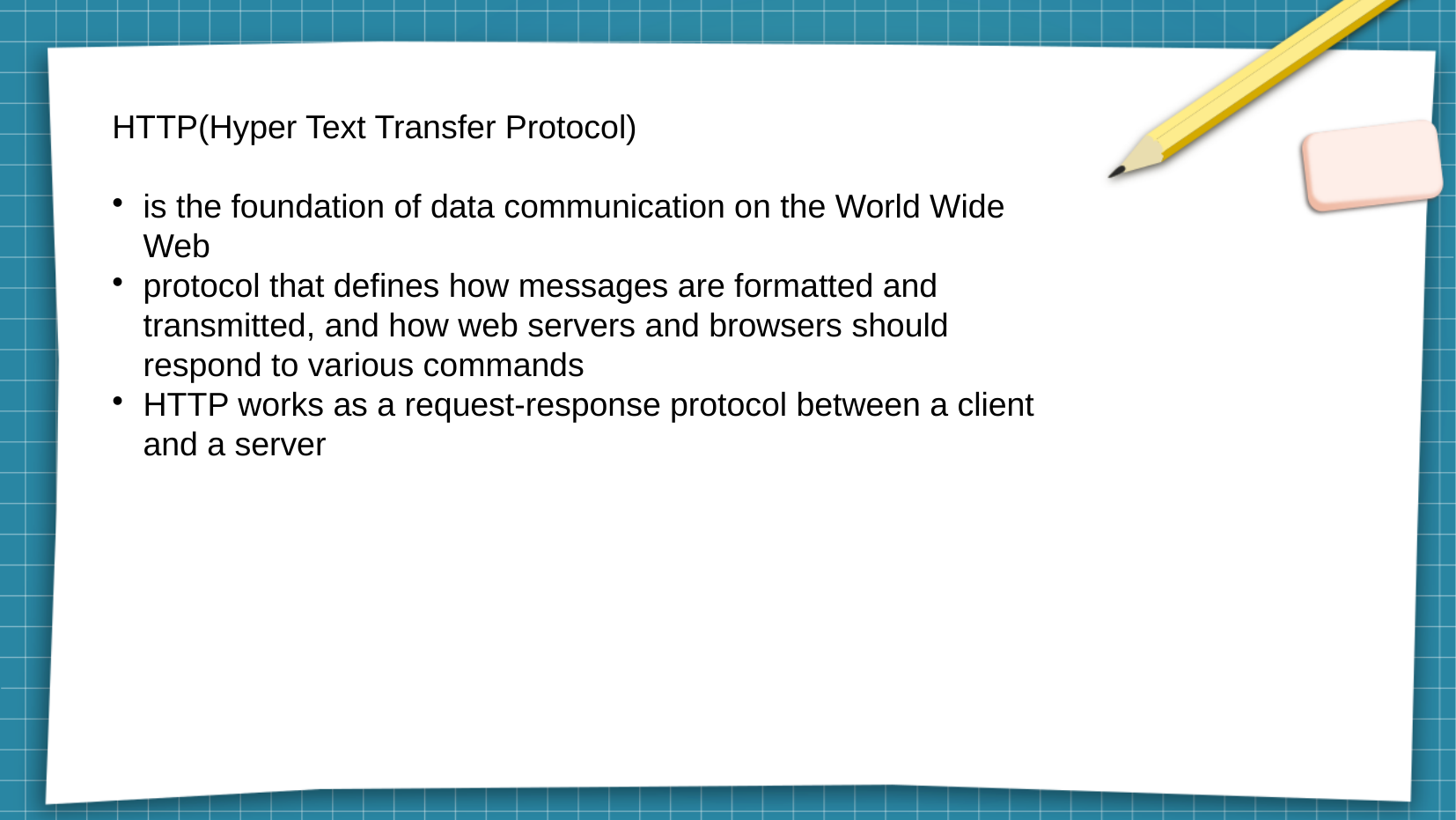

HTTP(Hyper Text Transfer Protocol)

is the foundation of data communication on the World Wide Web
protocol that defines how messages are formatted and transmitted, and how web servers and browsers should respond to various commands
HTTP works as a request-response protocol between a client and a server